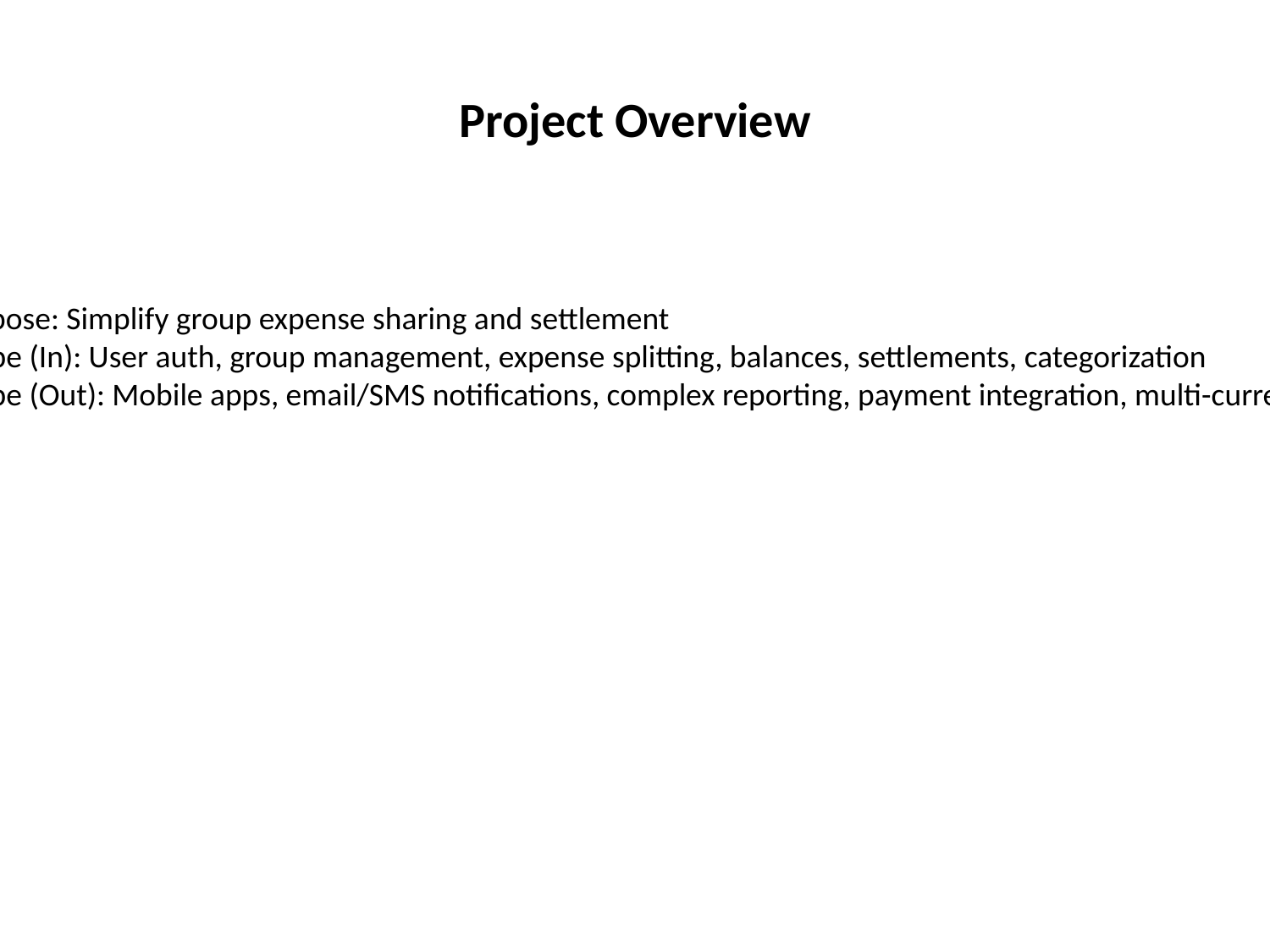

# Project Overview

Purpose: Simplify group expense sharing and settlement
Scope (In): User auth, group management, expense splitting, balances, settlements, categorization
Scope (Out): Mobile apps, email/SMS notifications, complex reporting, payment integration, multi-currency